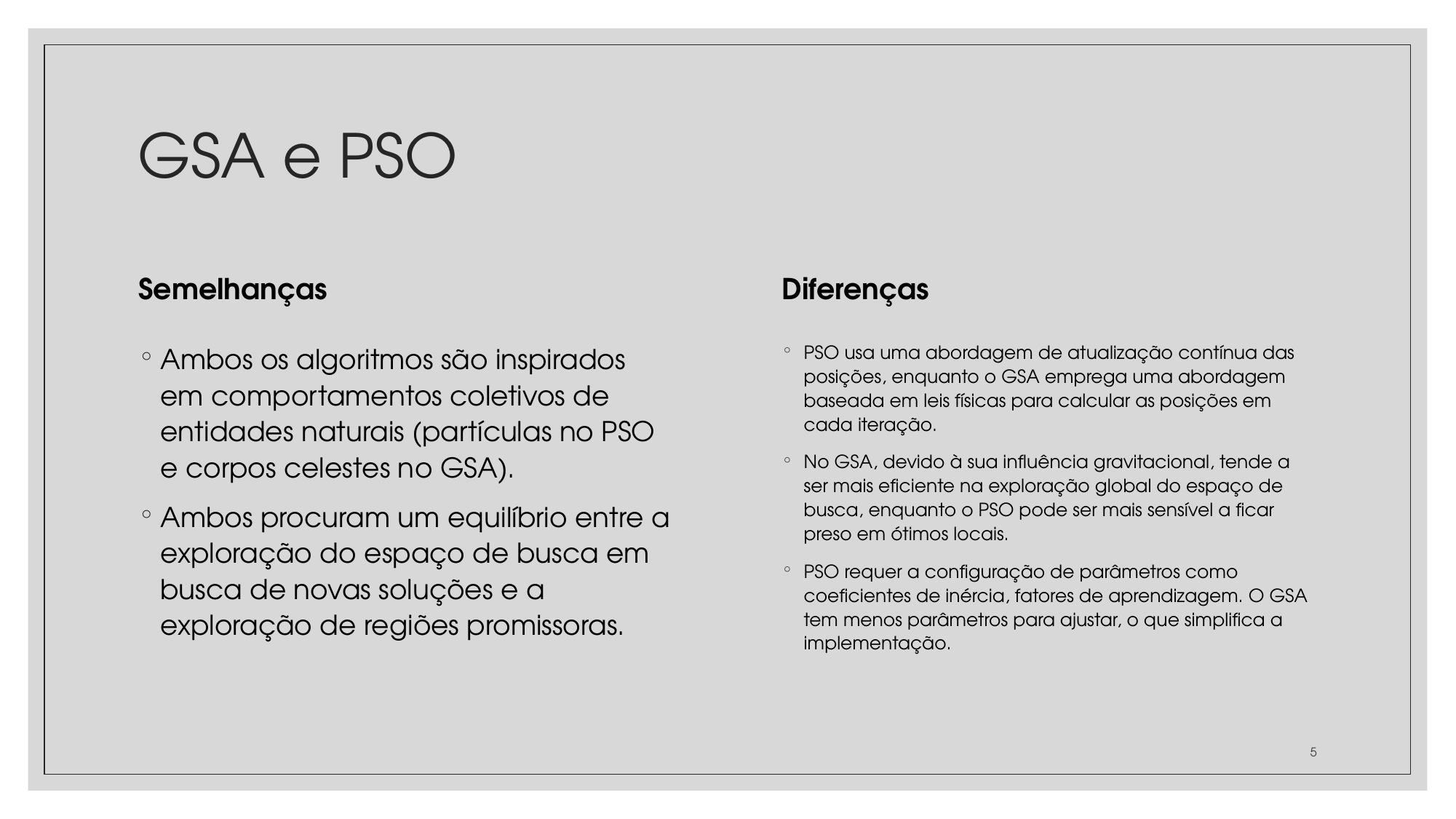

# GSA e PSO
Semelhanças
Diferenças
PSO usa uma abordagem de atualização contínua das posições, enquanto o GSA emprega uma abordagem baseada em leis físicas para calcular as posições em cada iteração.
No GSA, devido à sua influência gravitacional, tende a ser mais eficiente na exploração global do espaço de busca, enquanto o PSO pode ser mais sensível a ficar preso em ótimos locais.
PSO requer a configuração de parâmetros como coeficientes de inércia, fatores de aprendizagem. O GSA tem menos parâmetros para ajustar, o que simplifica a implementação.
Ambos os algoritmos são inspirados em comportamentos coletivos de entidades naturais (partículas no PSO e corpos celestes no GSA).
Ambos procuram um equilíbrio entre a exploração do espaço de busca em busca de novas soluções e a exploração de regiões promissoras.

5